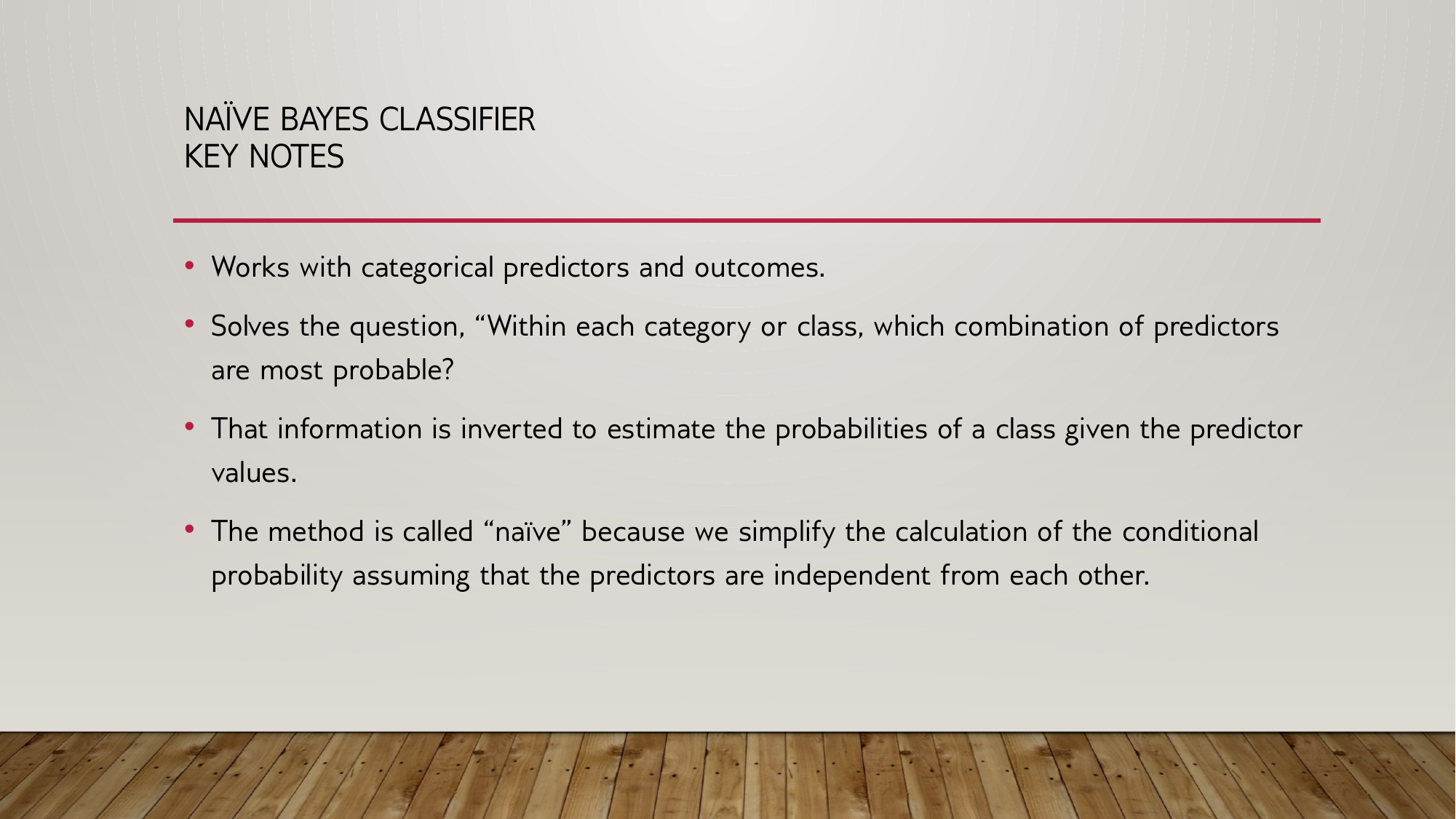

# Naïve Bayes Classifier key notes
Works with categorical predictors and outcomes.
Solves the question, “Within each category or class, which combination of predictors are most probable?
That information is inverted to estimate the probabilities of a class given the predictor values.
The method is called “naïve” because we simplify the calculation of the conditional probability assuming that the predictors are independent from each other.